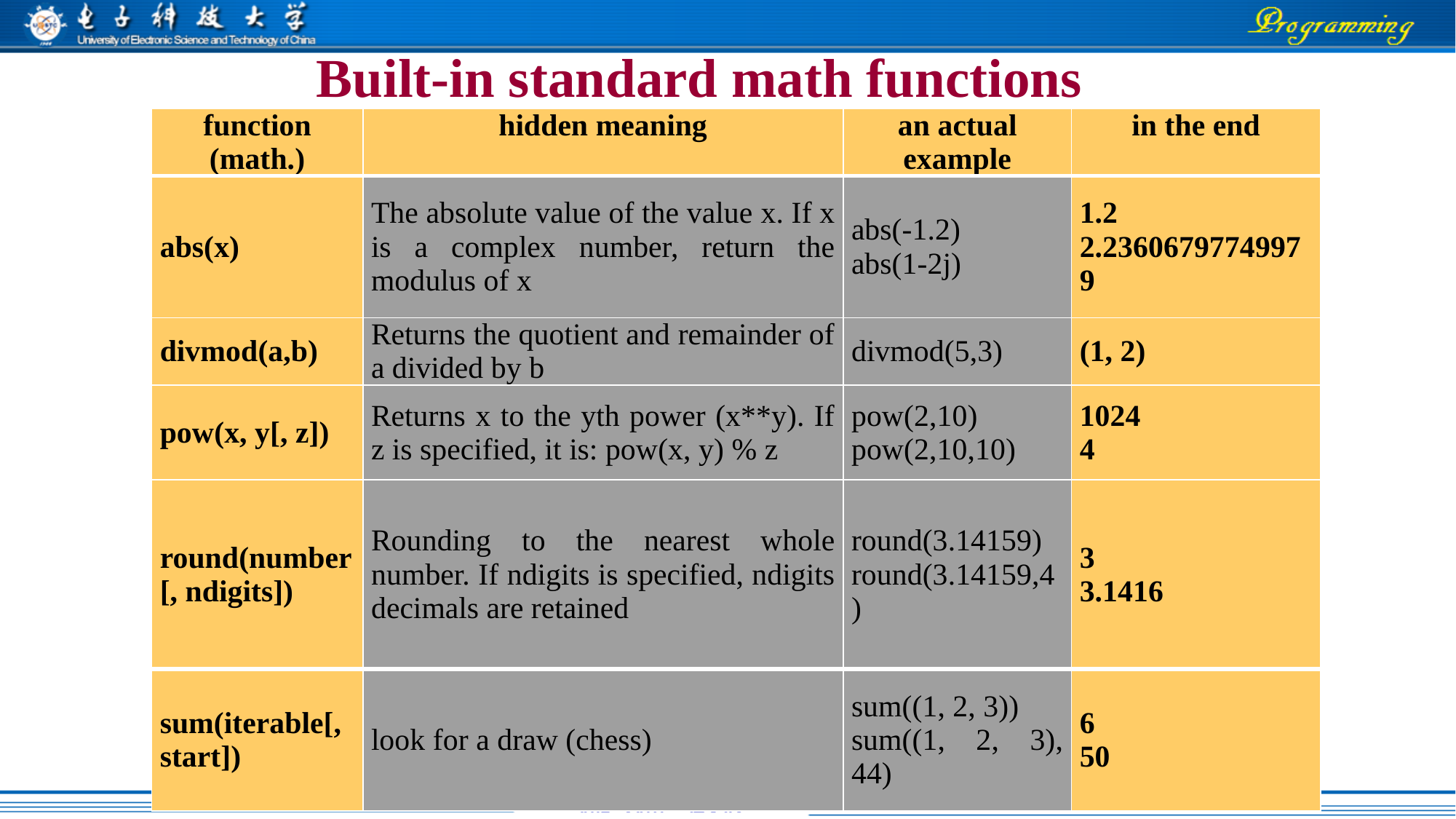

# Built-in standard math functions
| function (math.) | hidden meaning | an actual example | in the end |
| --- | --- | --- | --- |
| abs(x) | The absolute value of the value x. If x is a complex number, return the modulus of x | abs(-1.2) abs(1-2j) | 1.2 2.23606797749979 |
| divmod(a,b) | Returns the quotient and remainder of a divided by b | divmod(5,3) | (1, 2) |
| pow(x, y[, z]) | Returns x to the yth power (x\*\*y). If z is specified, it is: pow(x, y) % z | pow(2,10) pow(2,10,10) | 1024 4 |
| round(number[, ndigits]) | Rounding to the nearest whole number. If ndigits is specified, ndigits decimals are retained | round(3.14159) round(3.14159,4) | 3 3.1416 |
| sum(iterable[, start]) | look for a draw (chess) | sum((1, 2, 3)) sum((1, 2, 3), 44) | 6 50 |